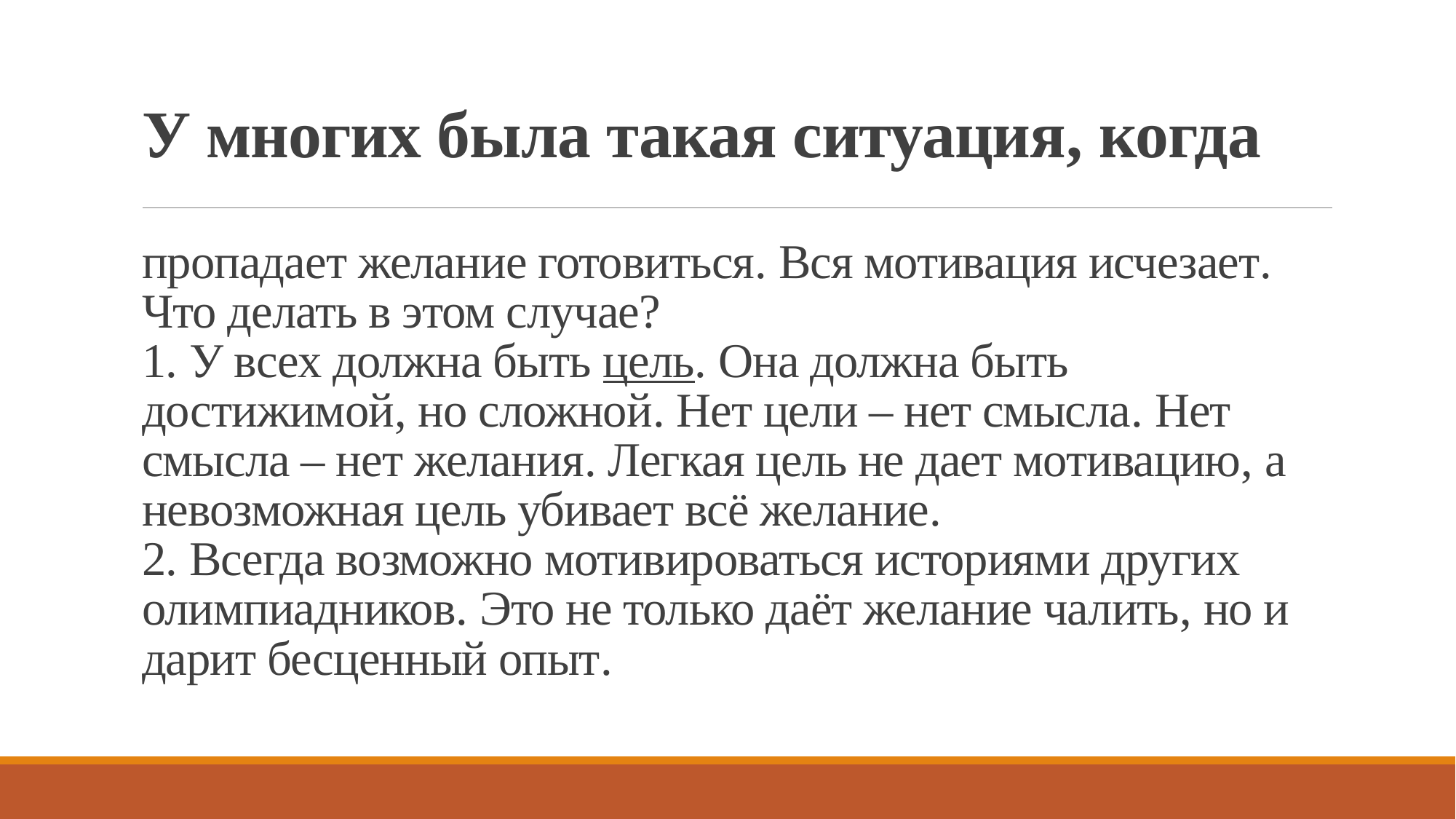

# У многих была такая ситуация, когда пропадает желание готовиться. Вся мотивация исчезает. Что делать в этом случае? 1. У всех должна быть цель. Она должна быть достижимой, но сложной. Нет цели – нет смысла. Нет смысла – нет желания. Легкая цель не дает мотивацию, а невозможная цель убивает всё желание. 2. Всегда возможно мотивироваться историями других олимпиадников. Это не только даёт желание чалить, но и дарит бесценный опыт.